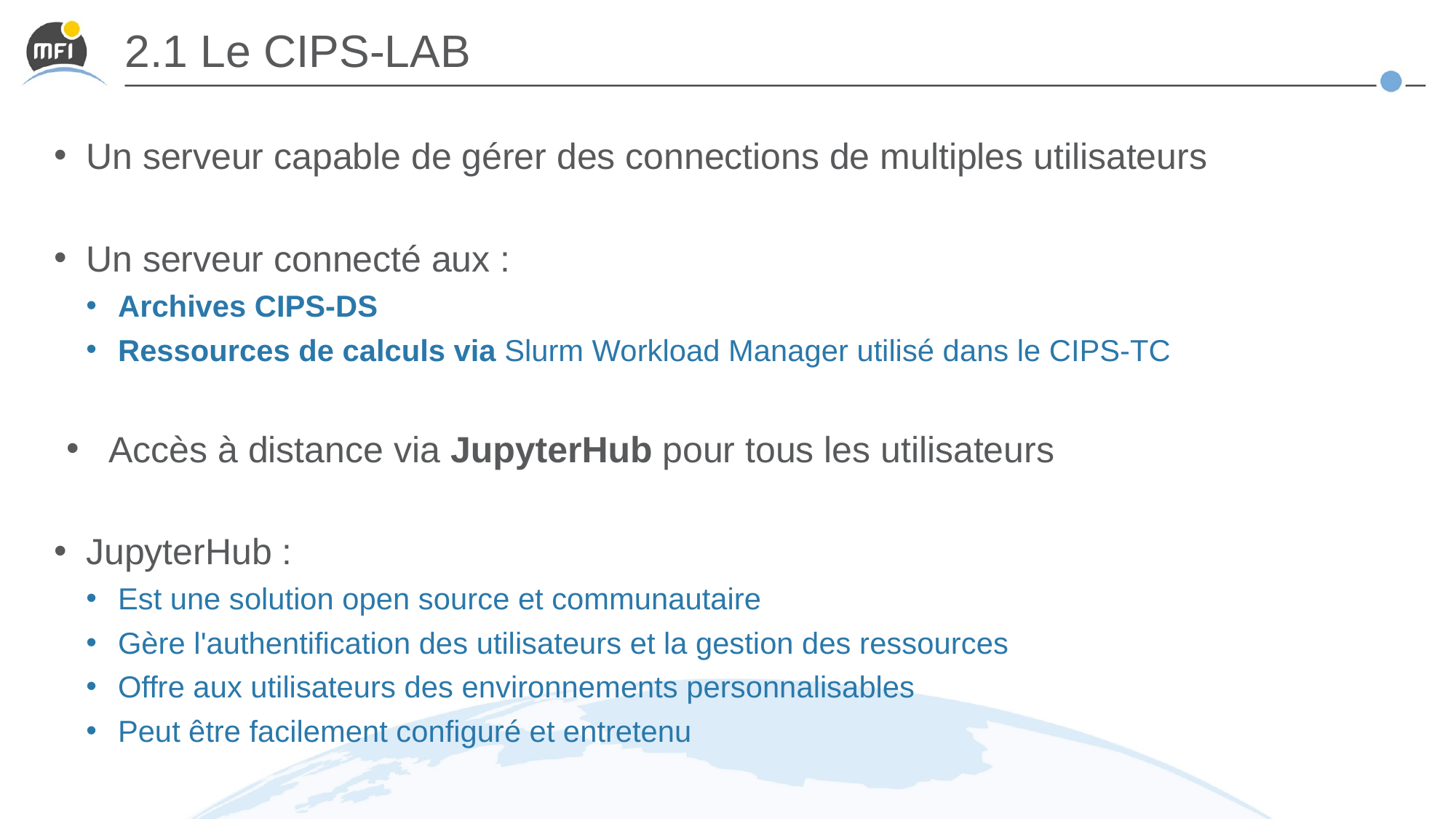

2.1 Le CIPS-LAB
Un serveur capable de gérer des connections de multiples utilisateurs

Un serveur connecté aux :
Archives CIPS-DS
Ressources de calculs via Slurm Workload Manager utilisé dans le CIPS-TC

Accès à distance via JupyterHub pour tous les utilisateurs

JupyterHub :
Est une solution open source et communautaire
Gère l'authentification des utilisateurs et la gestion des ressources
Offre aux utilisateurs des environnements personnalisables
Peut être facilement configuré et entretenu